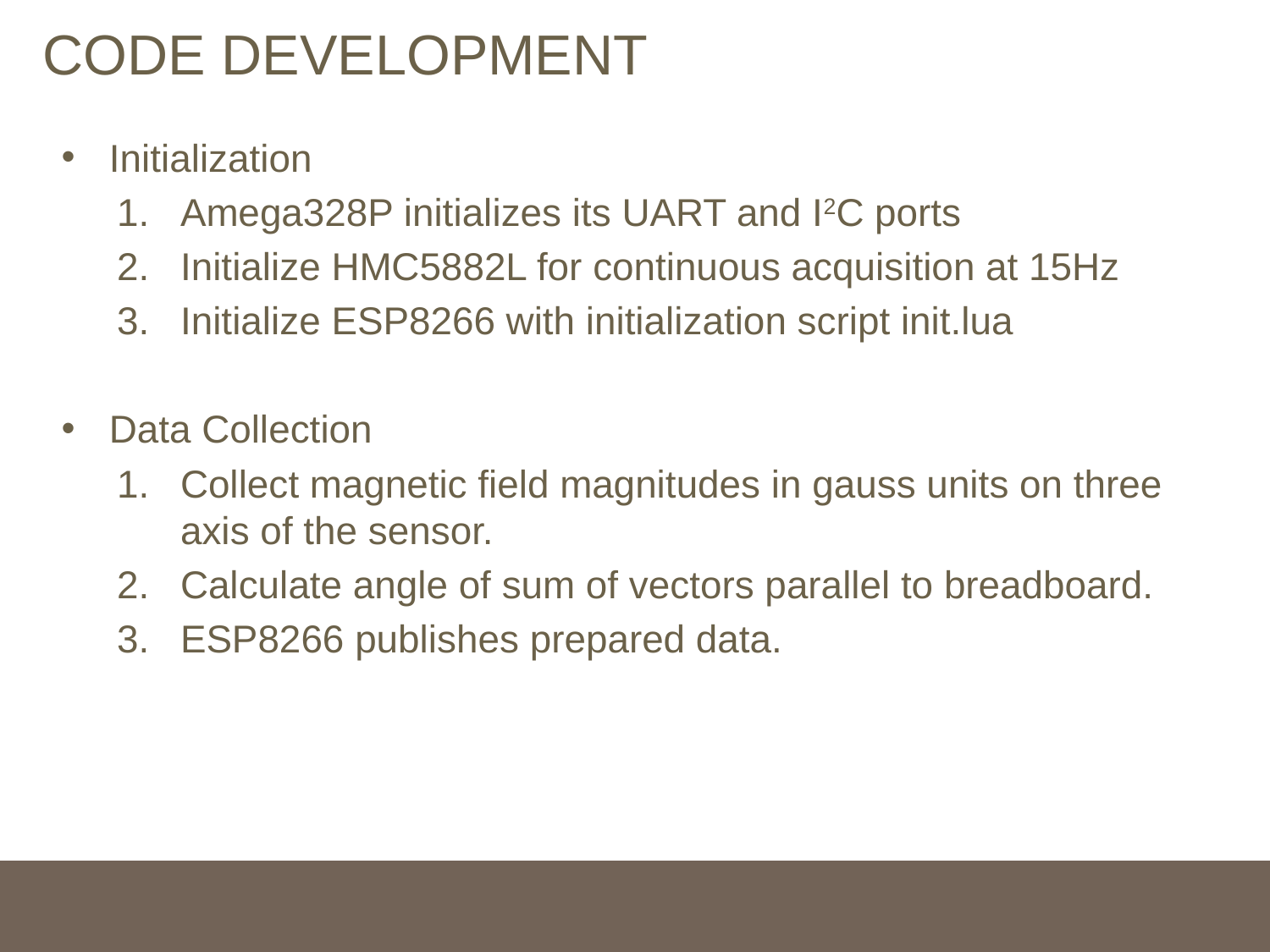

# CODE DEVELOPMENT
Initialization
Amega328P initializes its UART and I2C ports
Initialize HMC5882L for continuous acquisition at 15Hz
Initialize ESP8266 with initialization script init.lua

Data Collection
Collect magnetic field magnitudes in gauss units on three axis of the sensor.
Calculate angle of sum of vectors parallel to breadboard.
ESP8266 publishes prepared data.